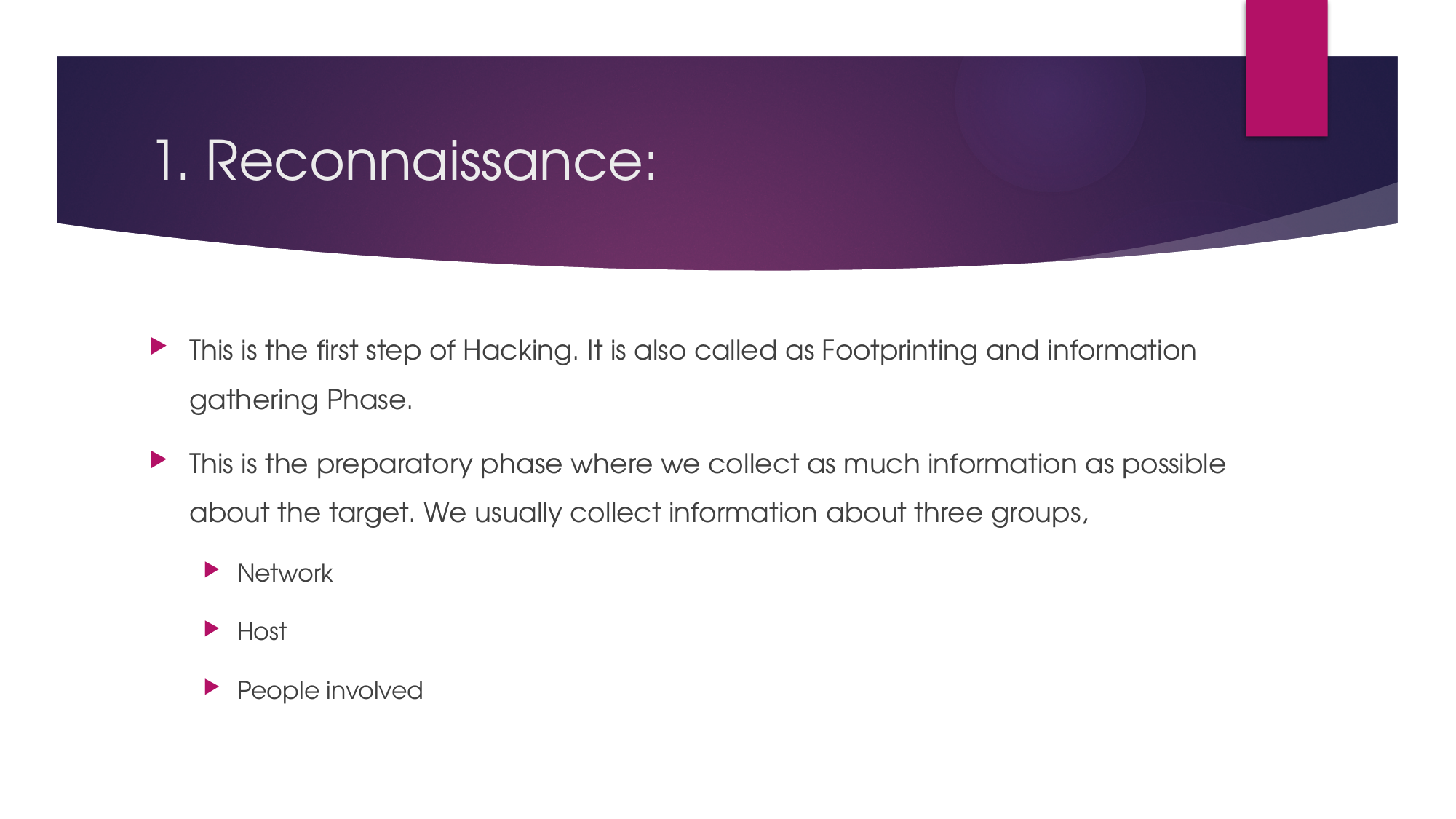

# 1. Reconnaissance:
This is the first step of Hacking. It is also called as Footprinting and information gathering Phase.
This is the preparatory phase where we collect as much information as possible about the target. We usually collect information about three groups,
Network
Host
People involved